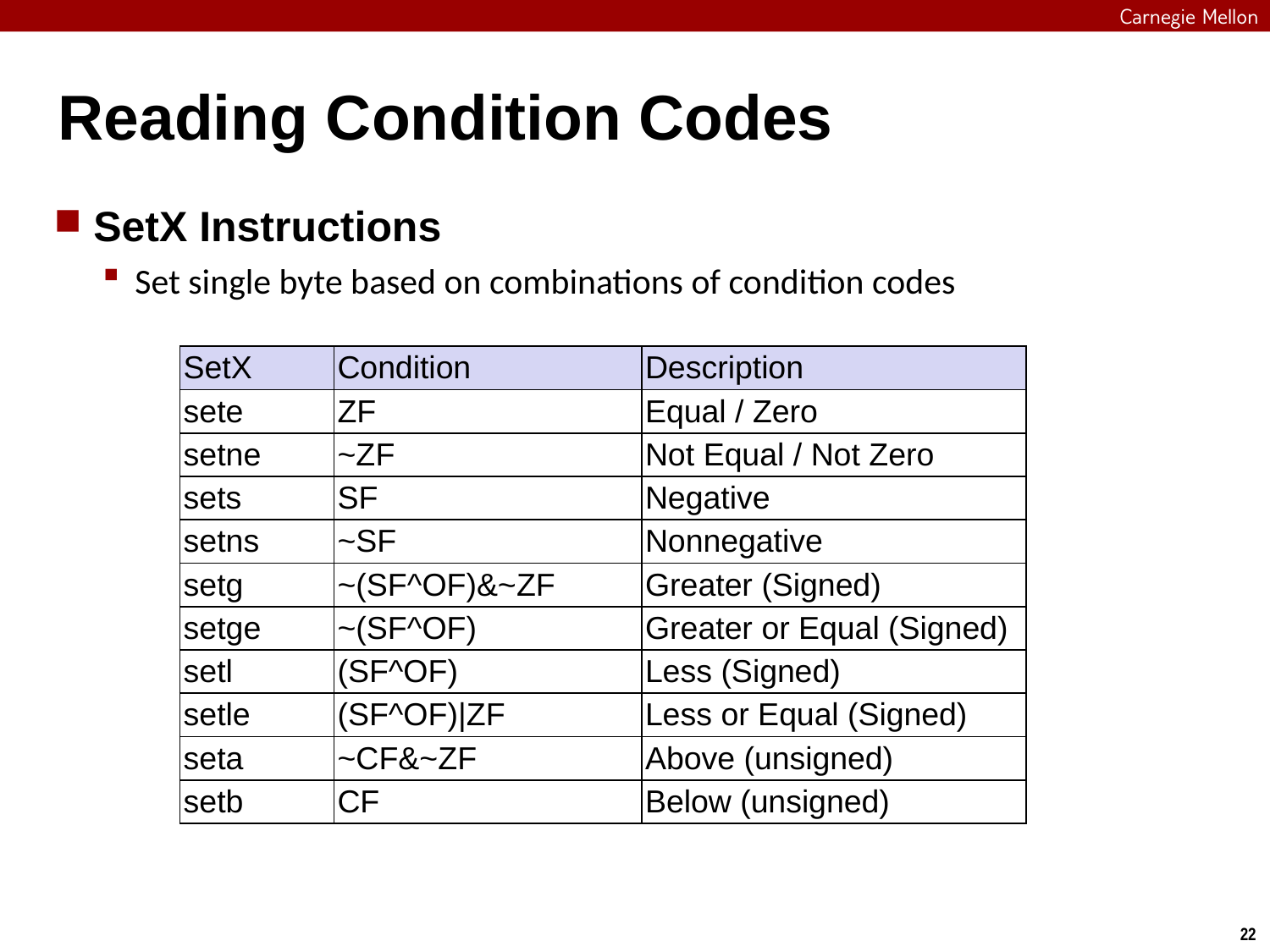

Carnegie Mellon
# Reading Condition Codes
SetX Instructions
Set single byte based on combinations of condition codes
| SetX | Condition | Description |
| --- | --- | --- |
| sete | ZF | Equal / Zero |
| setne | ~ZF | Not Equal / Not Zero |
| sets | SF | Negative |
| setns | ~SF | Nonnegative |
| setg | ~(SF^OF)&~ZF | Greater (Signed) |
| setge | ~(SF^OF) | Greater or Equal (Signed) |
| setl | (SF^OF) | Less (Signed) |
| setle | (SF^OF)|ZF | Less or Equal (Signed) |
| seta | ~CF&~ZF | Above (unsigned) |
| setb | CF | Below (unsigned) |